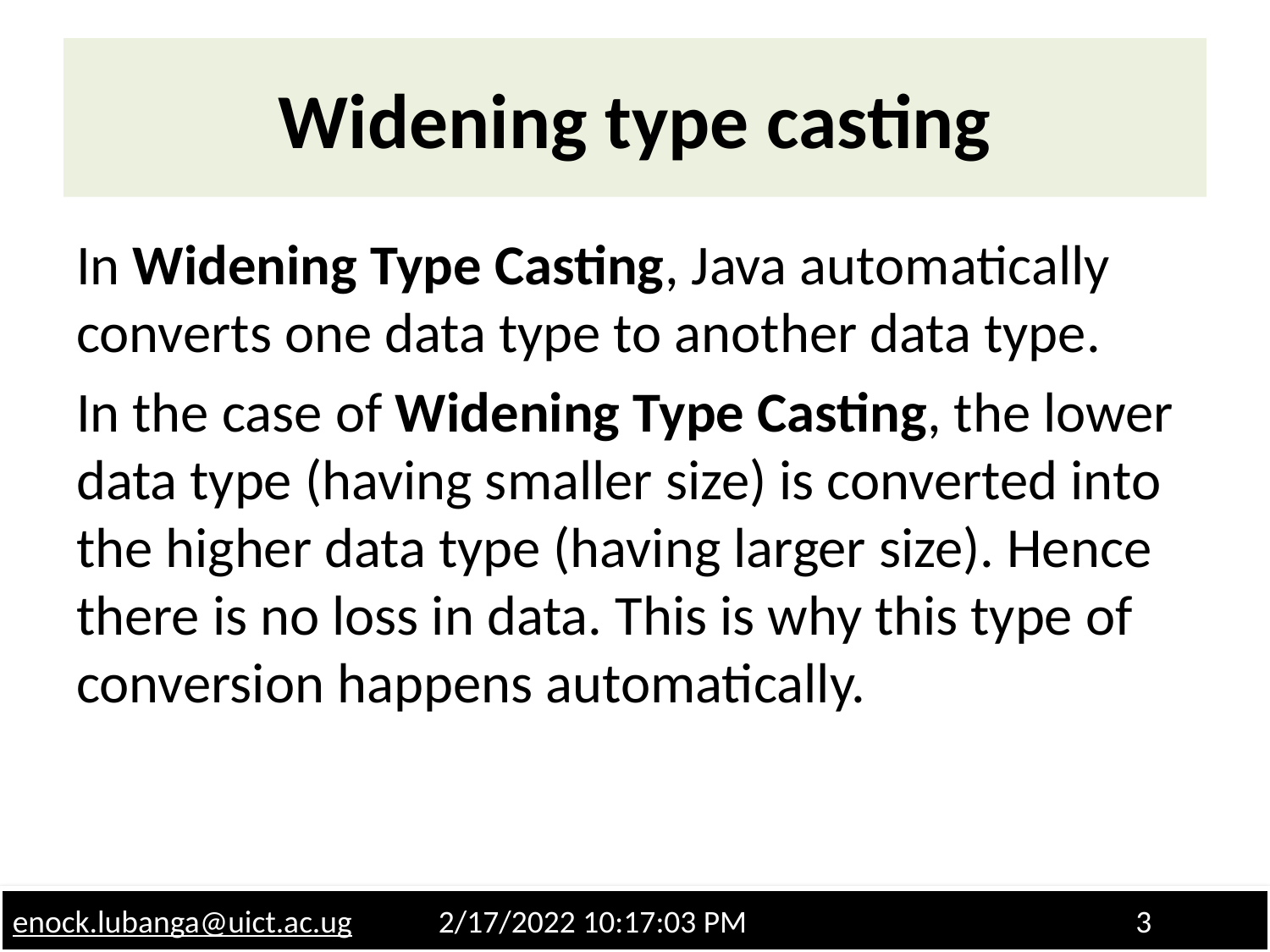

# Widening type casting
In Widening Type Casting, Java automatically converts one data type to another data type.
In the case of Widening Type Casting, the lower data type (having smaller size) is converted into the higher data type (having larger size). Hence there is no loss in data. This is why this type of conversion happens automatically.